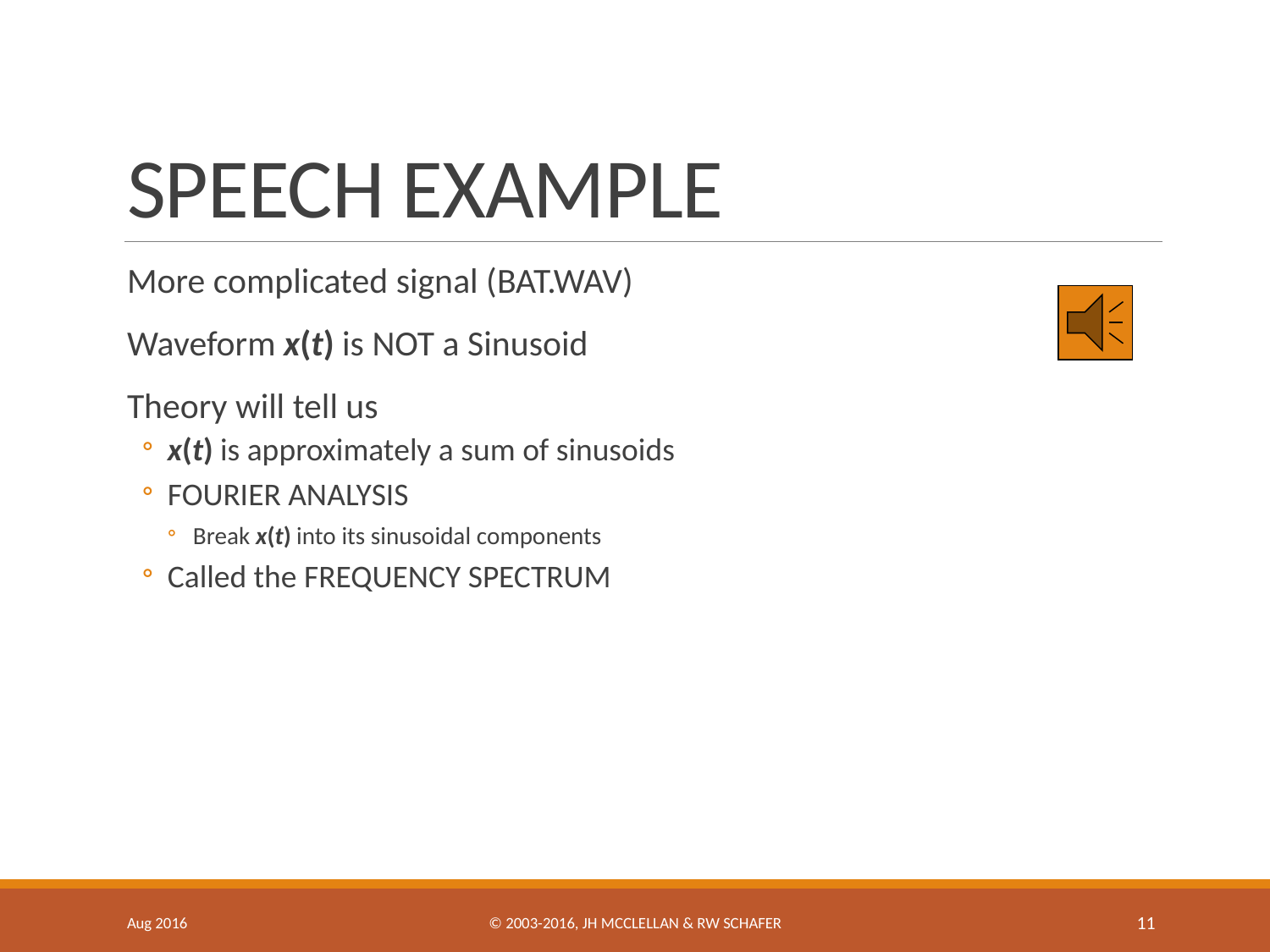

# SPEECH EXAMPLE
More complicated signal (BAT.WAV)
Waveform x(t) is NOT a Sinusoid
Theory will tell us
x(t) is approximately a sum of sinusoids
FOURIER ANALYSIS
Break x(t) into its sinusoidal components
Called the FREQUENCY SPECTRUM

Aug 2016
© 2003-2016, JH McClellan & RW Schafer
11